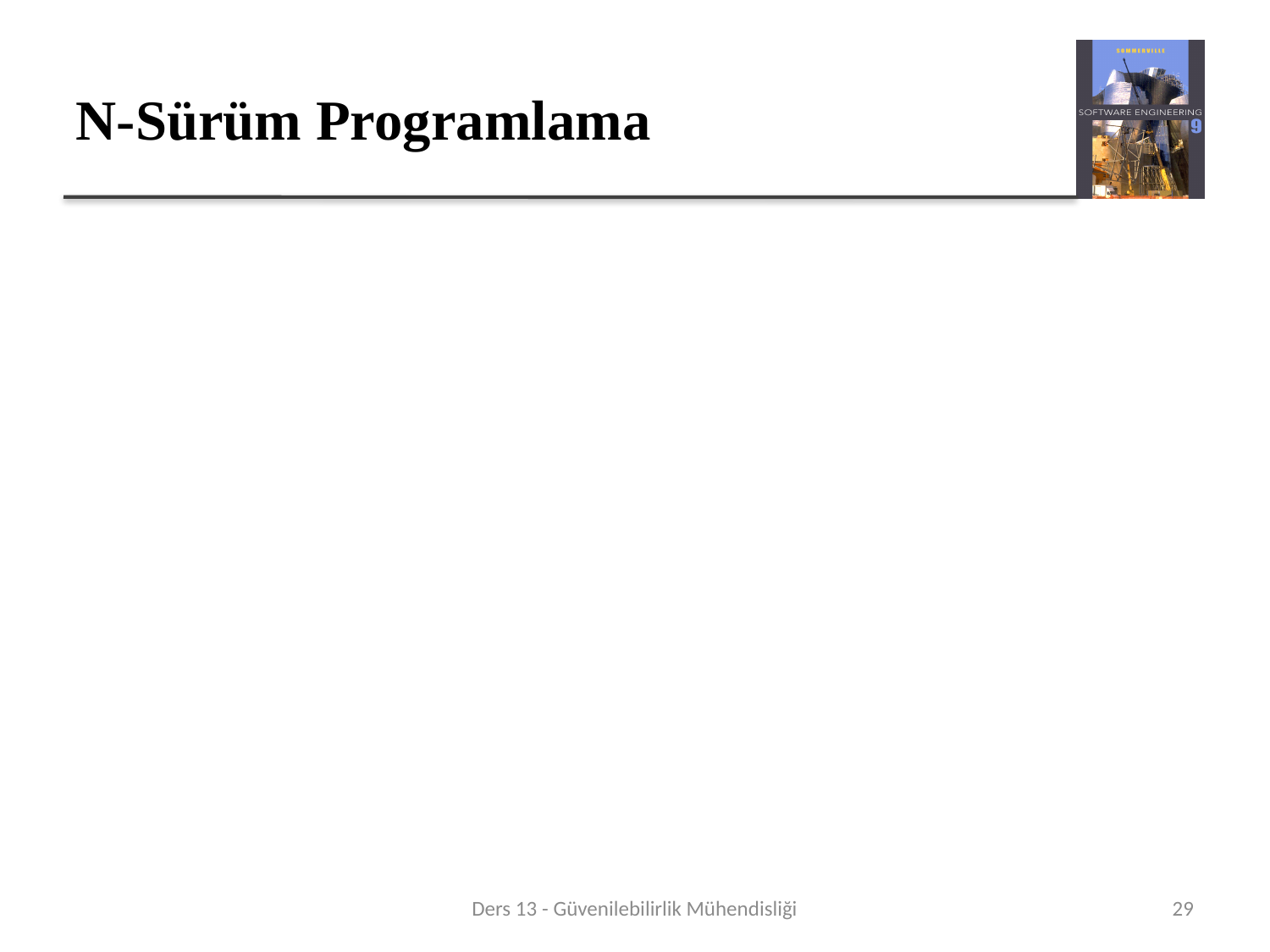

# N-Sürüm Programlama
Farklı sistem sürümleri, farklı ekipler tarafından tasarlanır ve uygulanır. Aynı hataları yapma olasılığının düşük olduğu varsayılmaktadır. Kullanılan algoritmalar farklı olmalıdır, ancak farklı olmayabilir.
Ekiplerin genellikle spesifikasyonları aynı şekilde yanlış yorumladıklarına ve sistemlerinde aynı algoritmaları seçtiklerine dair bazı deneysel kanıtlar vardır.
Ders 13 - Güvenilebilirlik Mühendisliği
29